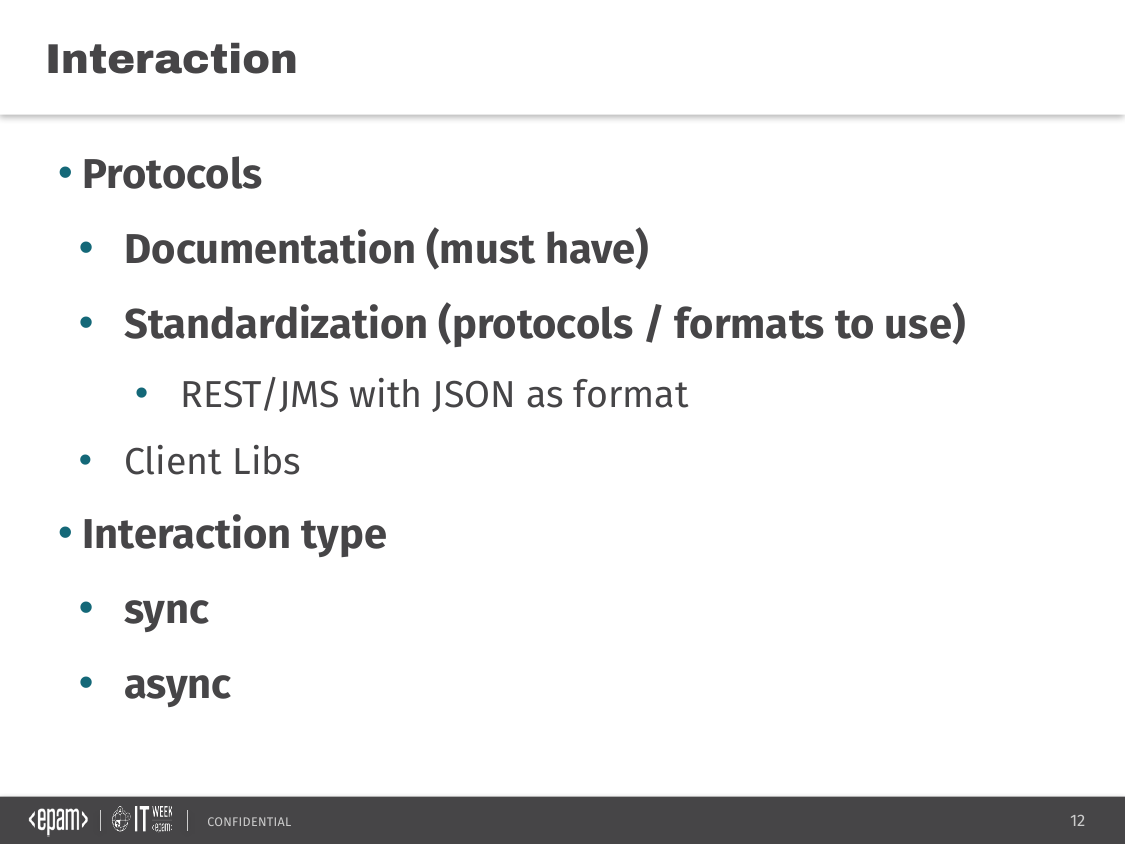

Interaction
 Protocols
 Documentation (must have)
 Standardization (protocols / formats to use)
 REST/JMS with JSON as format
 Client Libs
 Interaction type
 sync
 async